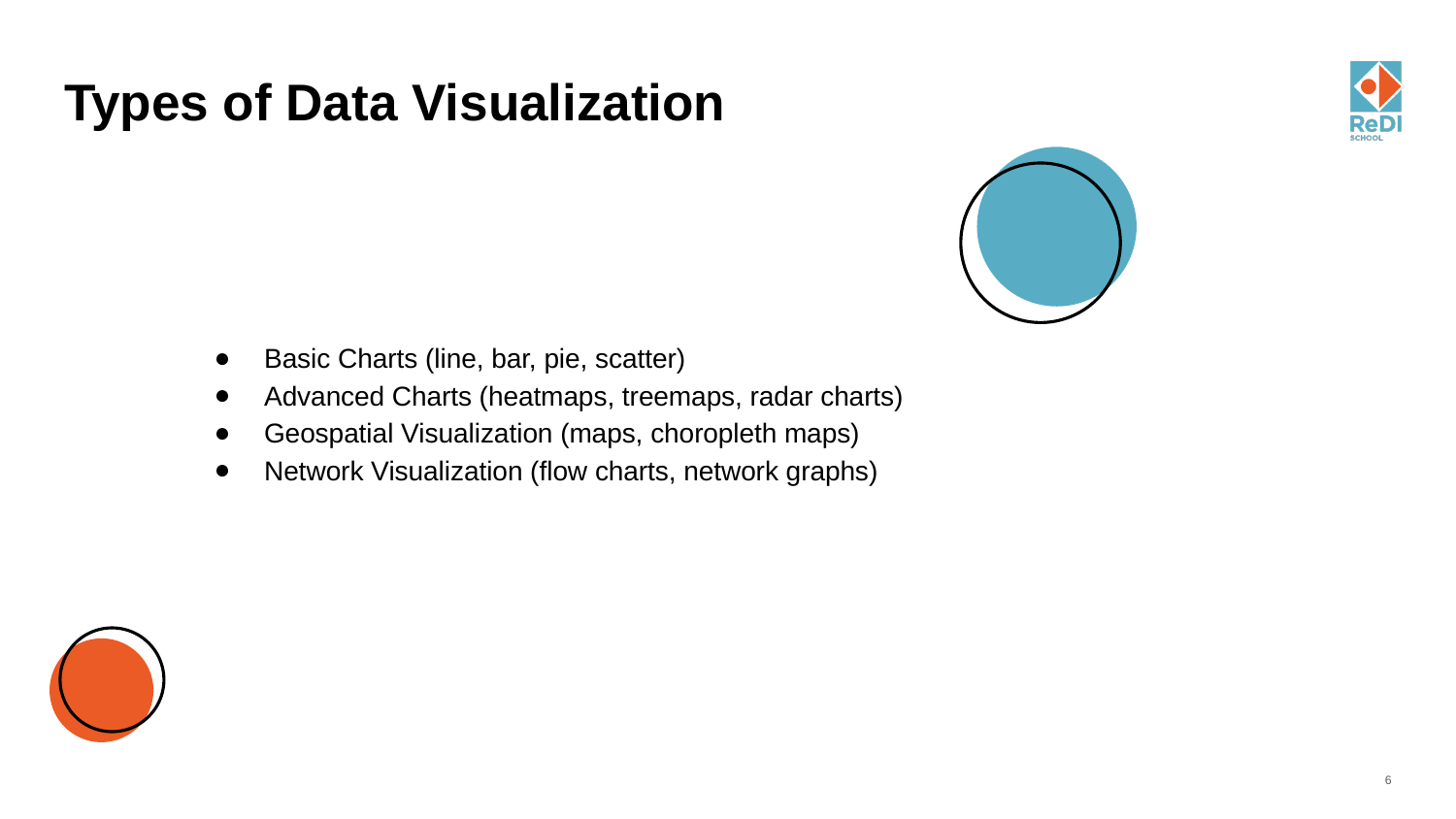

# Types of Data Visualization

Basic Charts (line, bar, pie, scatter)
Advanced Charts (heatmaps, treemaps, radar charts)
Geospatial Visualization (maps, choropleth maps)
Network Visualization (flow charts, network graphs)

6